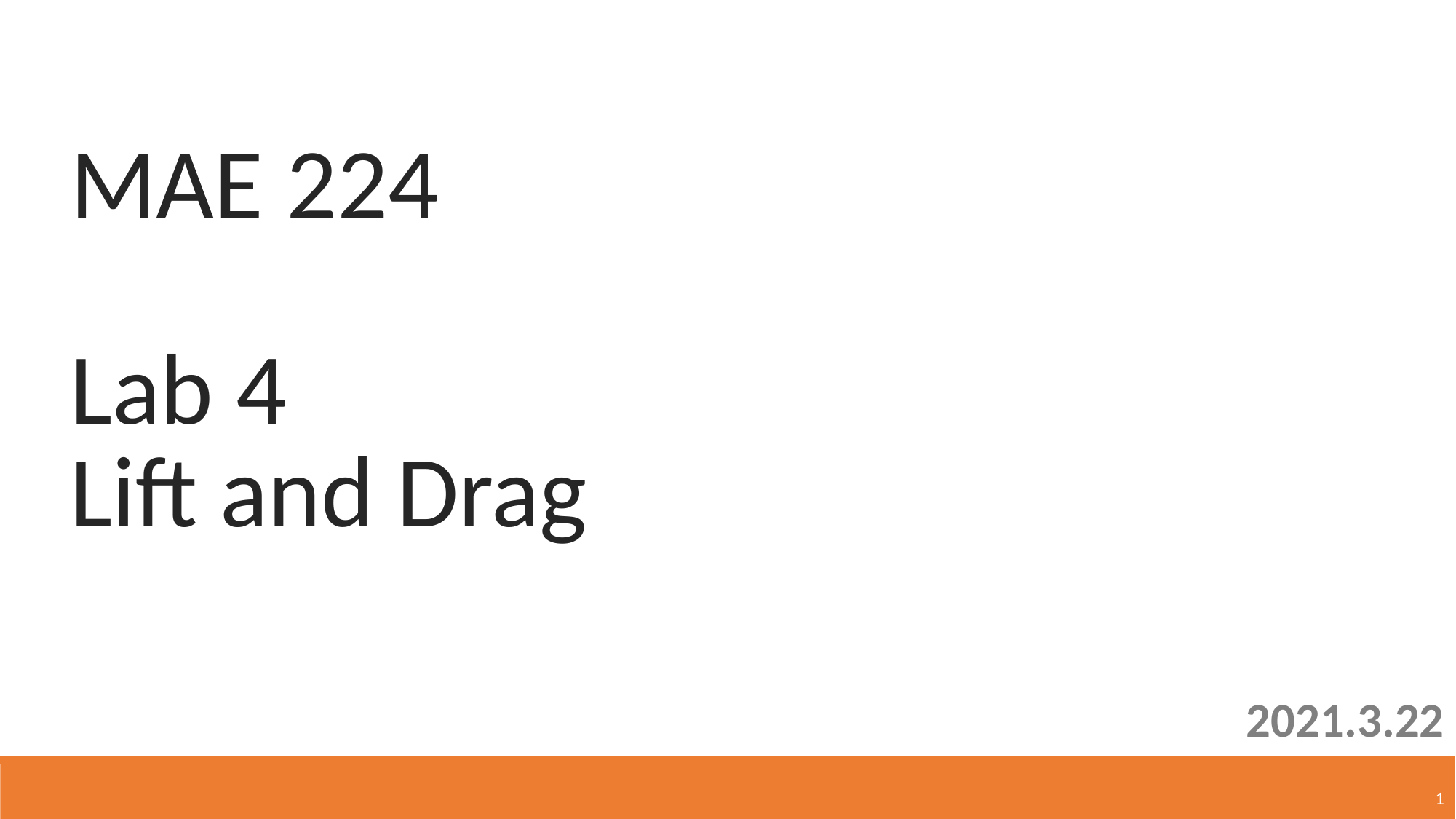

MAE 224

Lab 4
Lift and Drag
2021.3.22

1